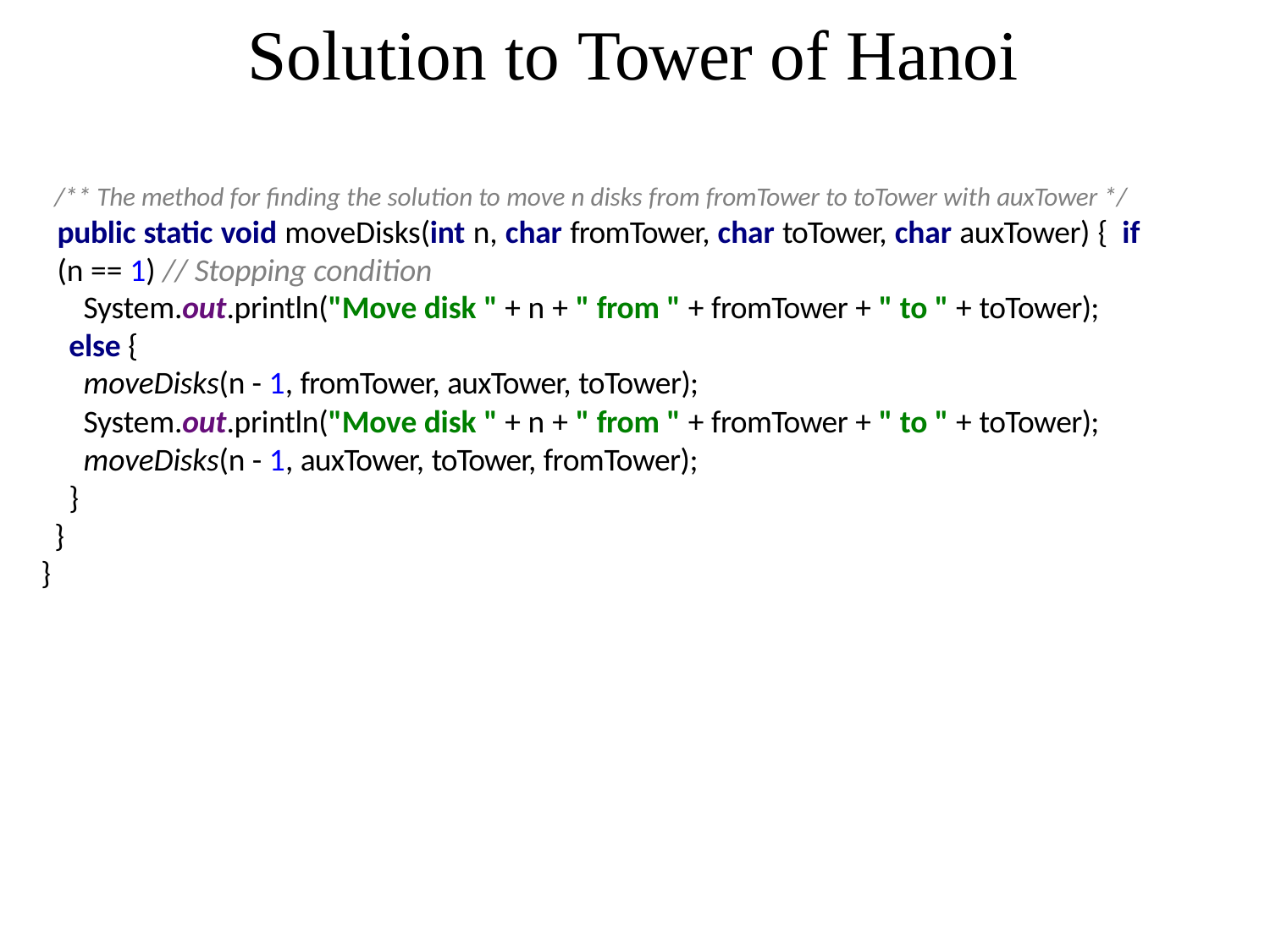

# Solution to Tower of Hanoi
/** The method for finding the solution to move n disks from fromTower to toTower with auxTower */  public static void moveDisks(int n, char fromTower, char toTower, char auxTower) {  if (n == 1) // Stopping condition
System.out.println("Move disk " + n + " from " + fromTower + " to " + toTower);
else {
moveDisks(n - 1, fromTower, auxTower, toTower);
System.out.println("Move disk " + n + " from " + fromTower + " to " + toTower);
moveDisks(n - 1, auxTower, toTower, fromTower);
}
}
}